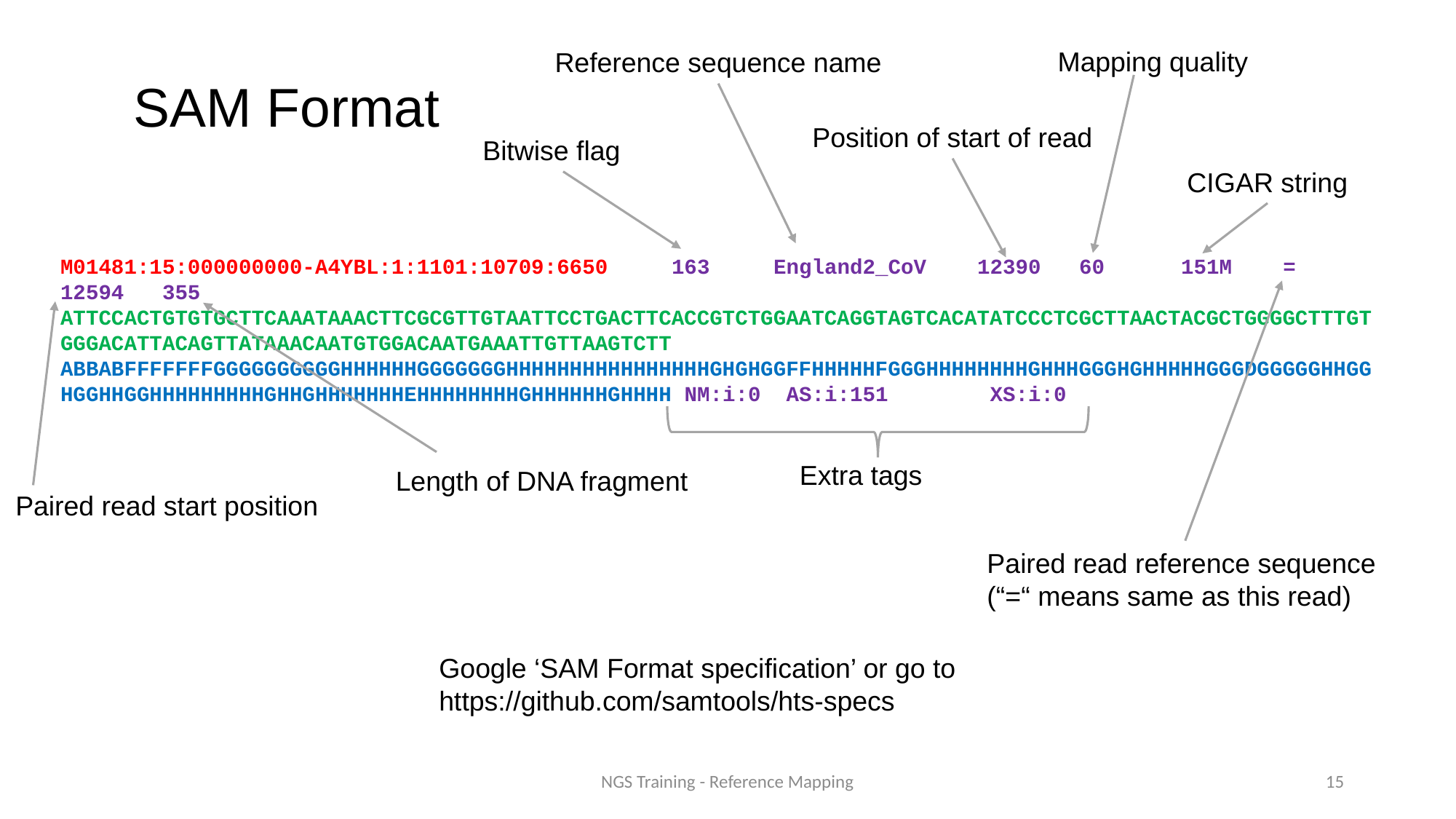

Mapping quality
Reference sequence name
# SAM Format
Position of start of read
Bitwise flag
CIGAR string

M01481:15:000000000-A4YBL:1:1101:10709:6650     163     England2_CoV    12390   60      151M    =       12594   355     ATTCCACTGTGTGCTTCAAATAAACTTCGCGTTGTAATTCCTGACTTCACCGTCTGGAATCAGGTAGTCACATATCCCTCGCTTAACTACGCTGGGGCTTTGTGGGACATTACAGTTATAAACAATGTGGACAATGAAATTGTTAAGTCTT ABBABFFFFFFFGGGGGGGGGGHHHHHHGGGGGGGHHHHHHHHHHHHHHHHGHGHGGFFHHHHHFGGGHHHHHHHHGHHHGGGHGHHHHHGGGDGGGGGHHGGHGGHHGGHHHHHHHHHGHHGHHHHHHHEHHHHHHHHGHHHHHHGHHHH NM:i:0  AS:i:151        XS:i:0
Extra tags
Length of DNA fragment
Paired read start position
Paired read reference sequence
(“=“ means same as this read)
Google ‘SAM Format specification’ or go to https://github.com/samtools/hts-specs
  15
NGS Training - Reference Mapping